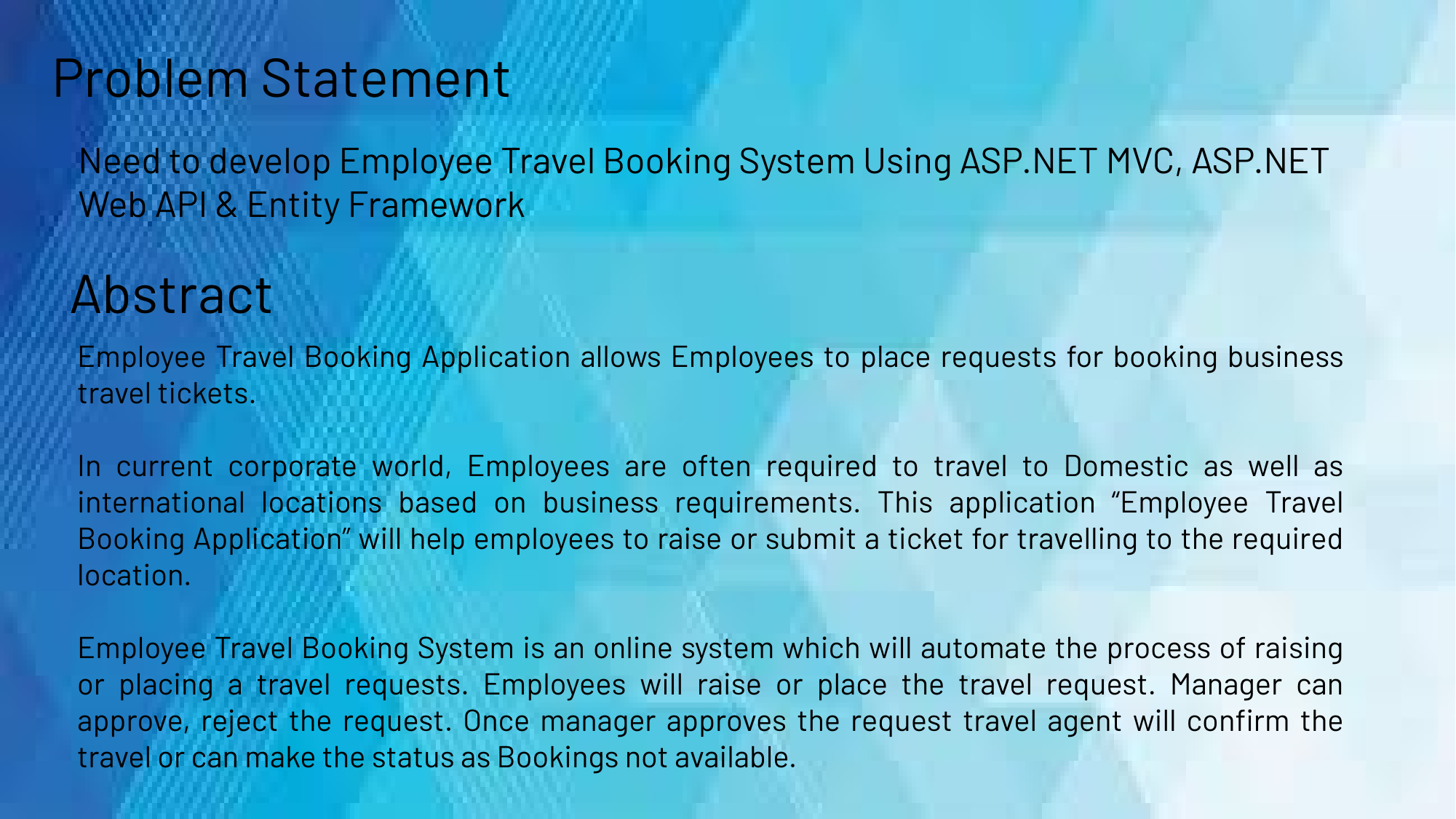

Problem Statement
Need to develop Employee Travel Booking System Using ASP.NET MVC, ASP.NET Web API & Entity Framework
Abstract
Employee Travel Booking Application allows Employees to place requests for booking business travel tickets.

In current corporate world, Employees are often required to travel to Domestic as well as international locations based on business requirements. This application “Employee Travel Booking Application” will help employees to raise or submit a ticket for travelling to the required location.

Employee Travel Booking System is an online system which will automate the process of raising or placing a travel requests. Employees will raise or place the travel request. Manager can approve, reject the request. Once manager approves the request travel agent will confirm the travel or can make the status as Bookings not available.